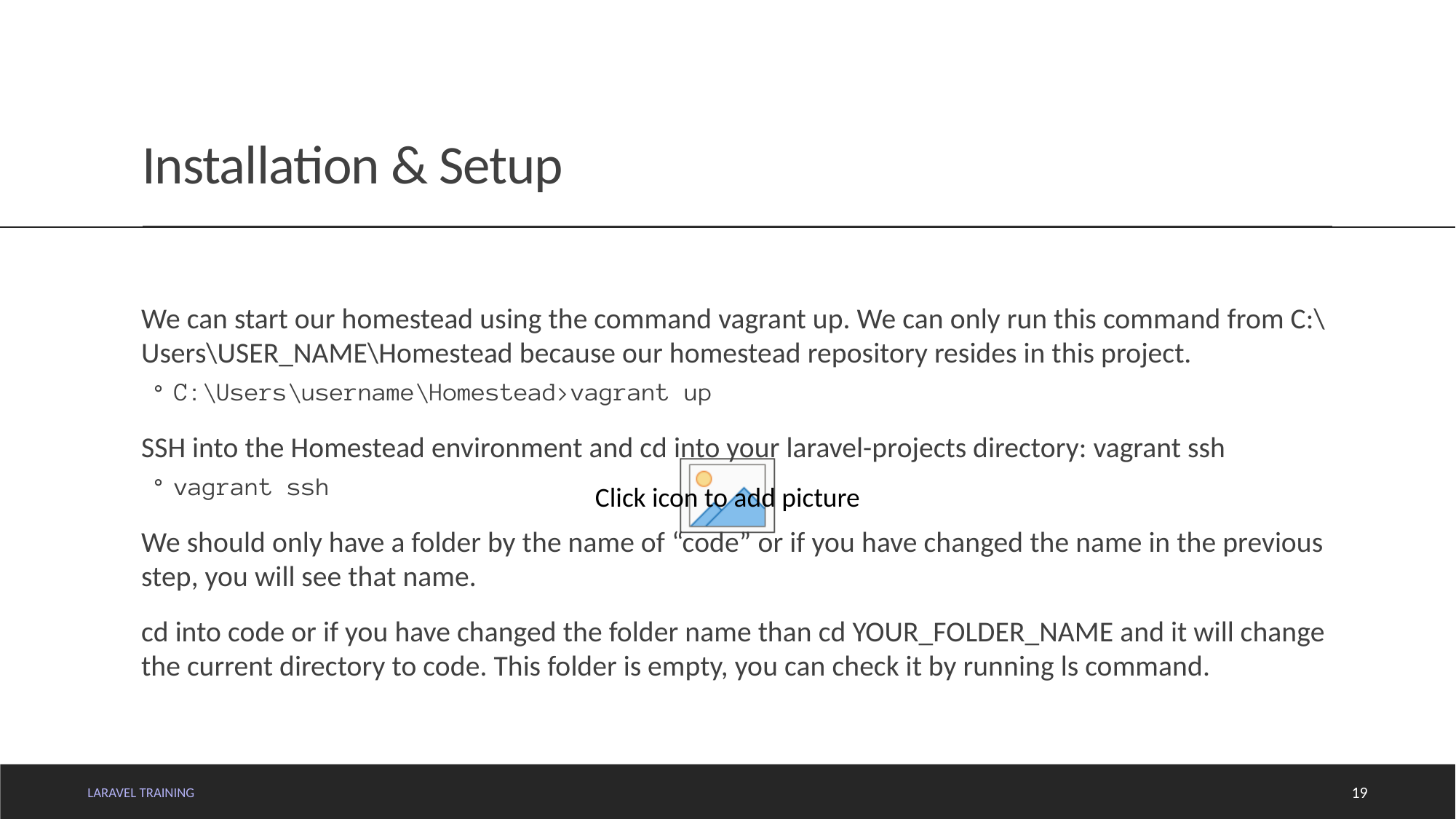

# Installation & Setup

We can start our homestead using the command vagrant up. We can only run this command from C:\Users\USER_NAME\Homestead because our homestead repository resides in this project.
C:\Users\username\Homestead>vagrant up
SSH into the Homestead environment and cd into your laravel-projects directory: vagrant ssh
vagrant ssh
We should only have a folder by the name of “code” or if you have changed the name in the previous step, you will see that name.
cd into code or if you have changed the folder name than cd YOUR_FOLDER_NAME and it will change the current directory to code. This folder is empty, you can check it by running ls command.
LARAVEL TRAINING
19